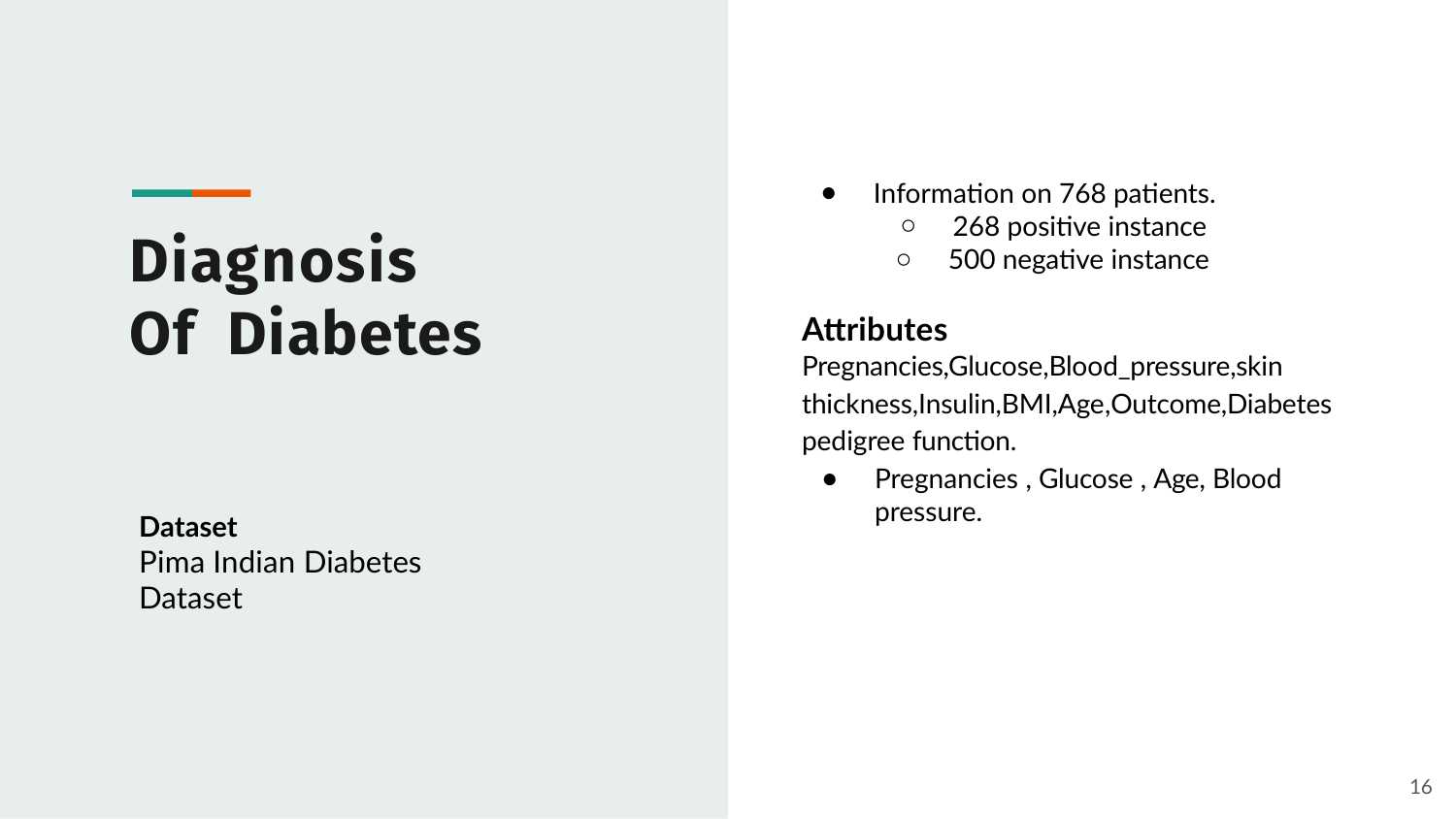

Information on 768 patients.
268 positive instance
500 negative instance
# Diagnosis Of  Diabetes
Attributes
Pregnancies,Glucose,Blood_pressure,skin
thickness,Insulin,BMI,Age,Outcome,Diabetes  pedigree function.
Pregnancies , Glucose , Age, Blood pressure.
Dataset
Pima Indian Diabetes Dataset
16